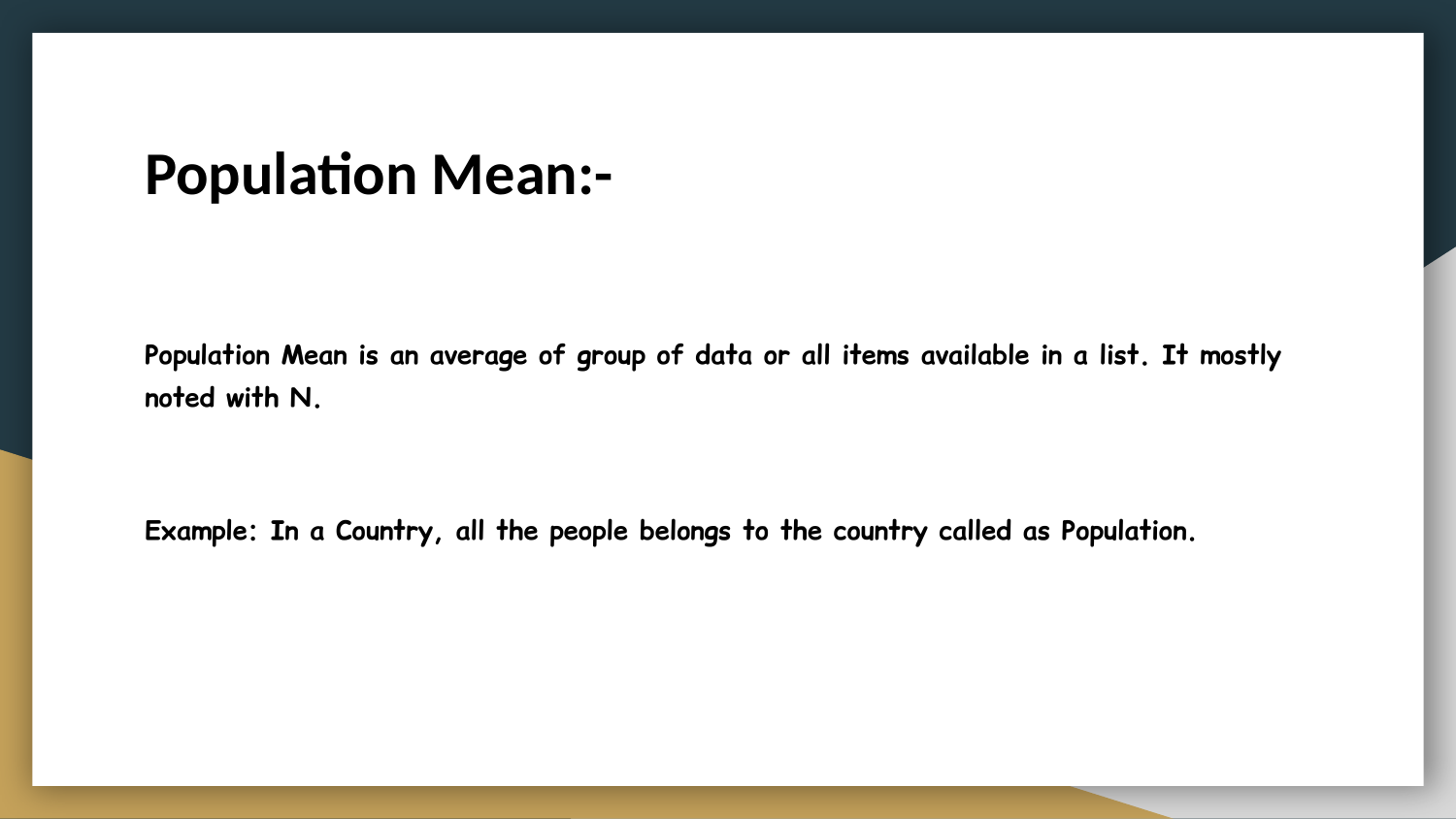

# Population Mean:-
Population Mean is an average of group of data or all items available in a list. It mostly noted with N.

Example: In a Country, all the people belongs to the country called as Population.